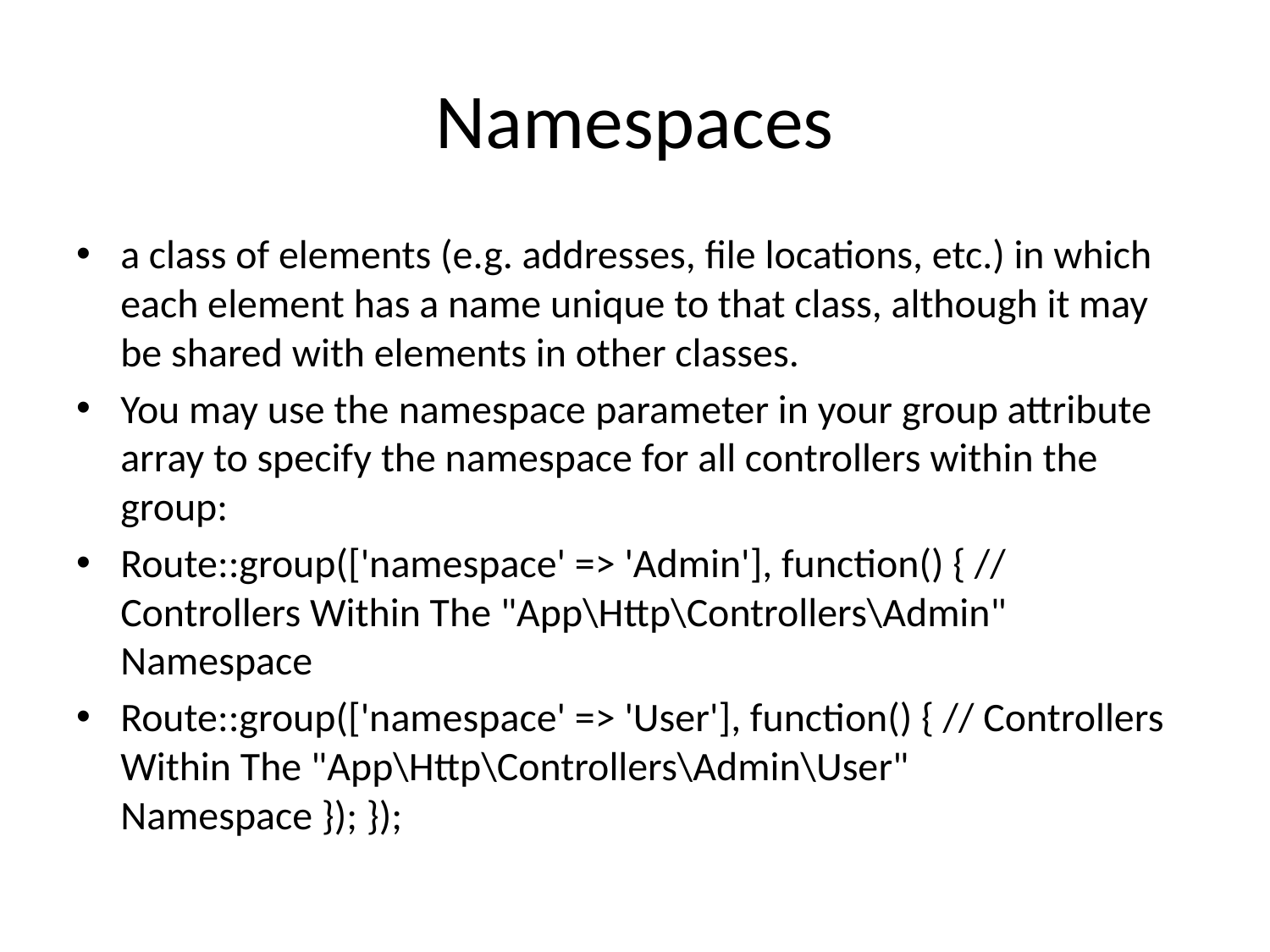

# Namespaces
a class of elements (e.g. addresses, file locations, etc.) in which each element has a name unique to that class, although it may be shared with elements in other classes.
You may use the namespace parameter in your group attribute array to specify the namespace for all controllers within the group:
Route::group(['namespace' => 'Admin'], function() { // Controllers Within The "App\Http\Controllers\Admin" Namespace
Route::group(['namespace' => 'User'], function() { // Controllers Within The "App\Http\Controllers\Admin\User" Namespace }); });